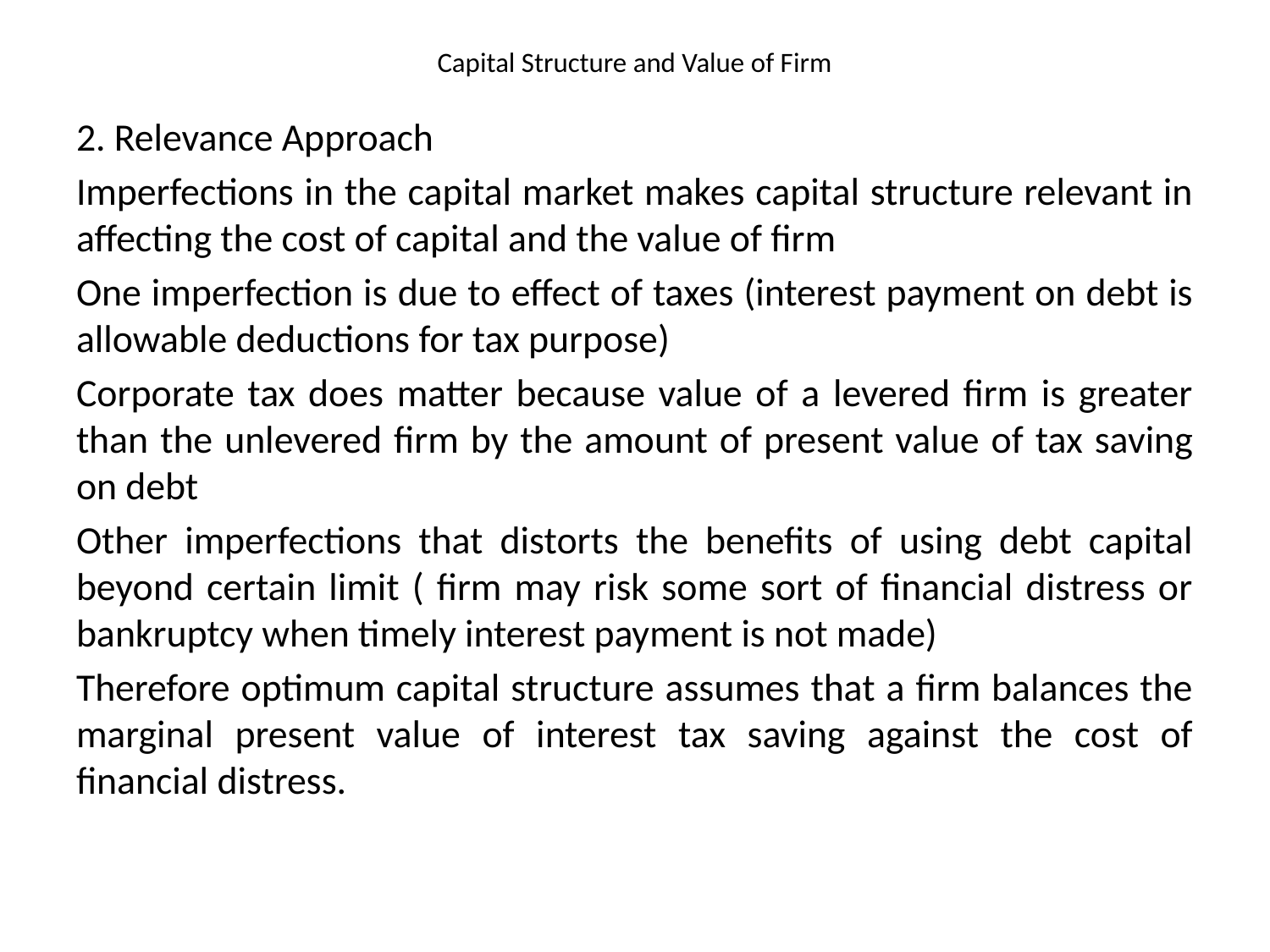

# Capital Structure and Value of Firm
2. Relevance Approach
Imperfections in the capital market makes capital structure relevant in affecting the cost of capital and the value of firm
One imperfection is due to effect of taxes (interest payment on debt is allowable deductions for tax purpose)
Corporate tax does matter because value of a levered firm is greater than the unlevered firm by the amount of present value of tax saving on debt
Other imperfections that distorts the benefits of using debt capital beyond certain limit ( firm may risk some sort of financial distress or bankruptcy when timely interest payment is not made)
Therefore optimum capital structure assumes that a firm balances the marginal present value of interest tax saving against the cost of financial distress.